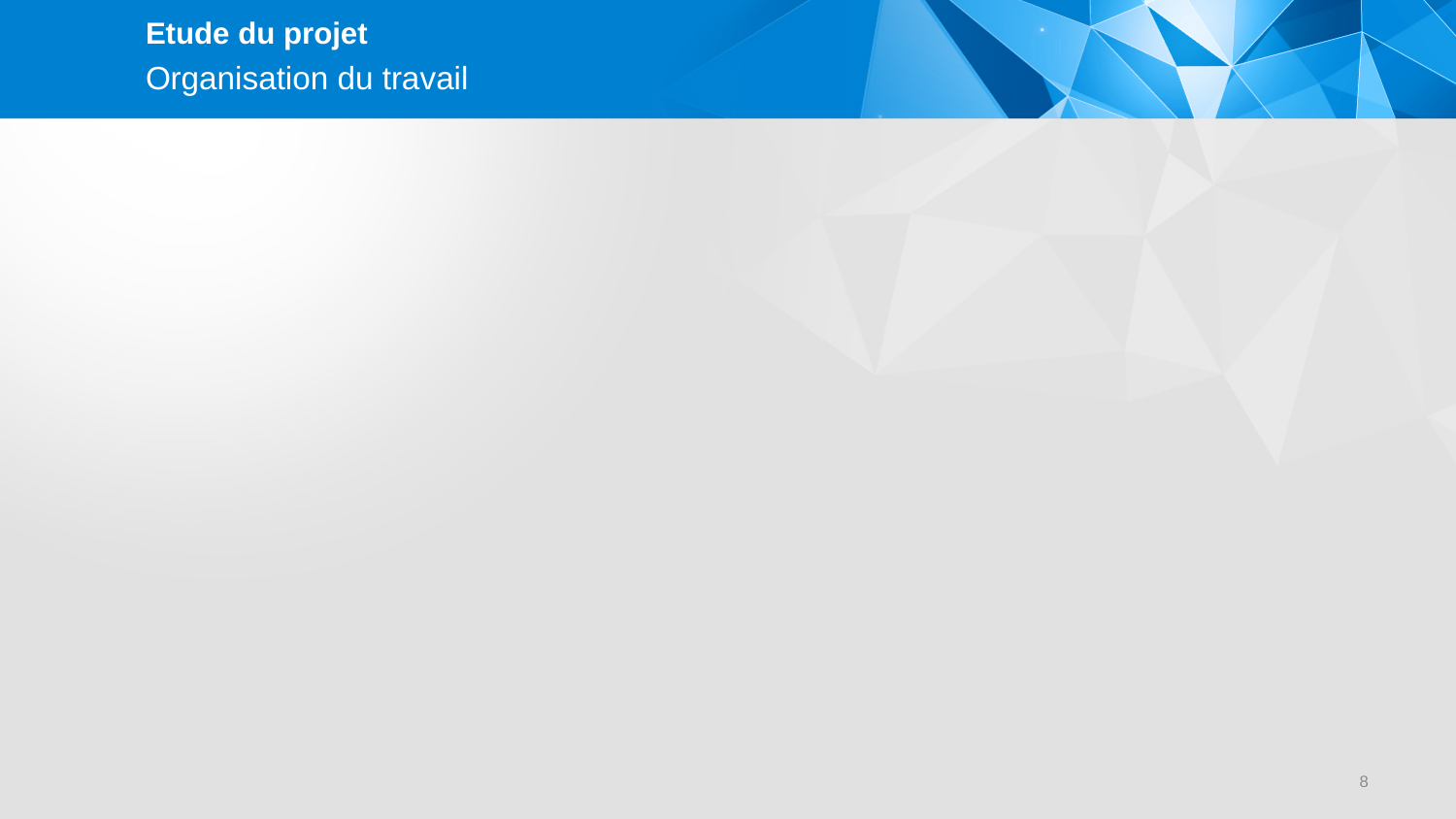

Etude du projet
# Organisation du travail

8